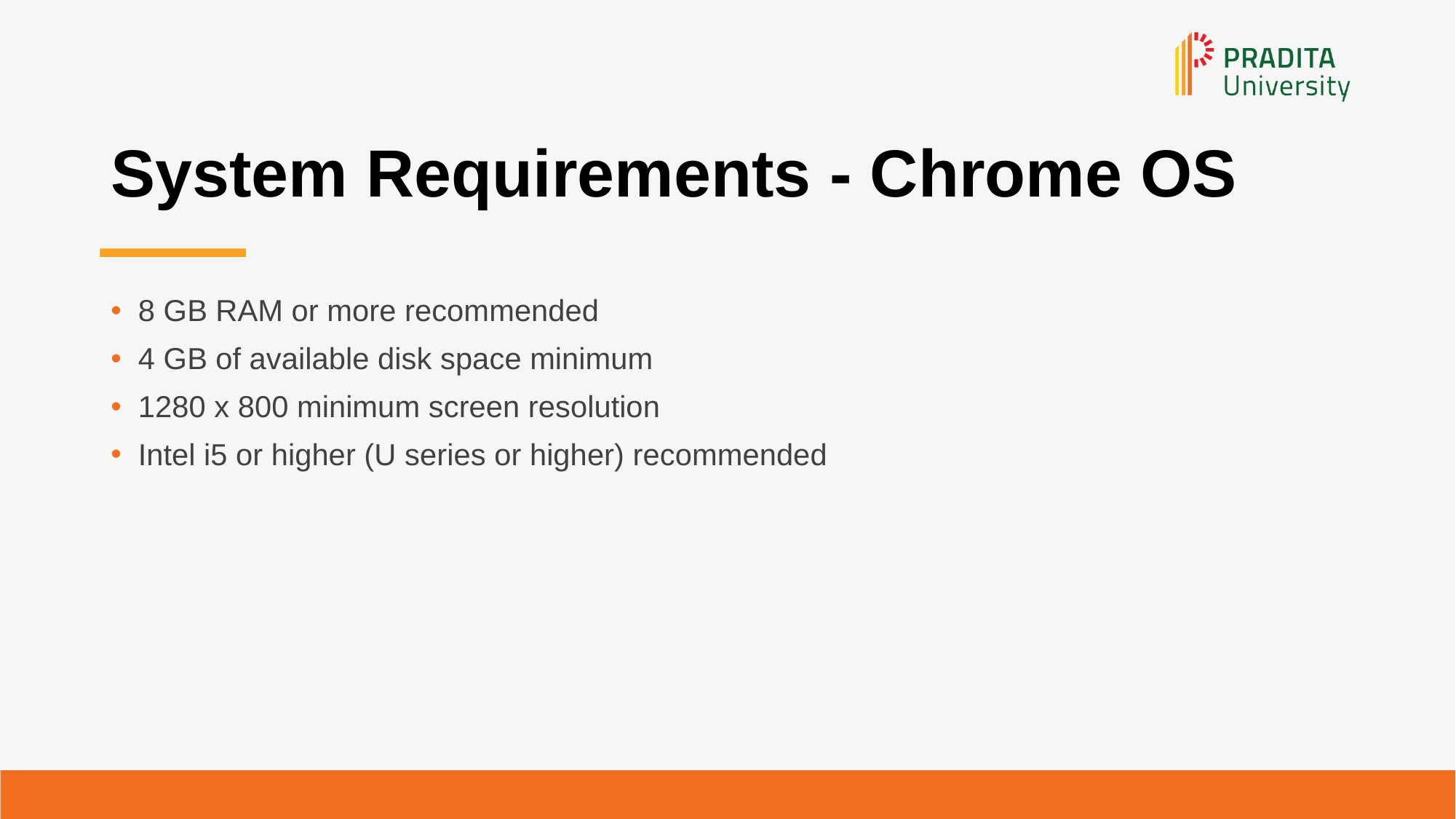

# System Requirements - Chrome OS
8 GB RAM or more recommended
4 GB of available disk space minimum
1280 x 800 minimum screen resolution
Intel i5 or higher (U series or higher) recommended